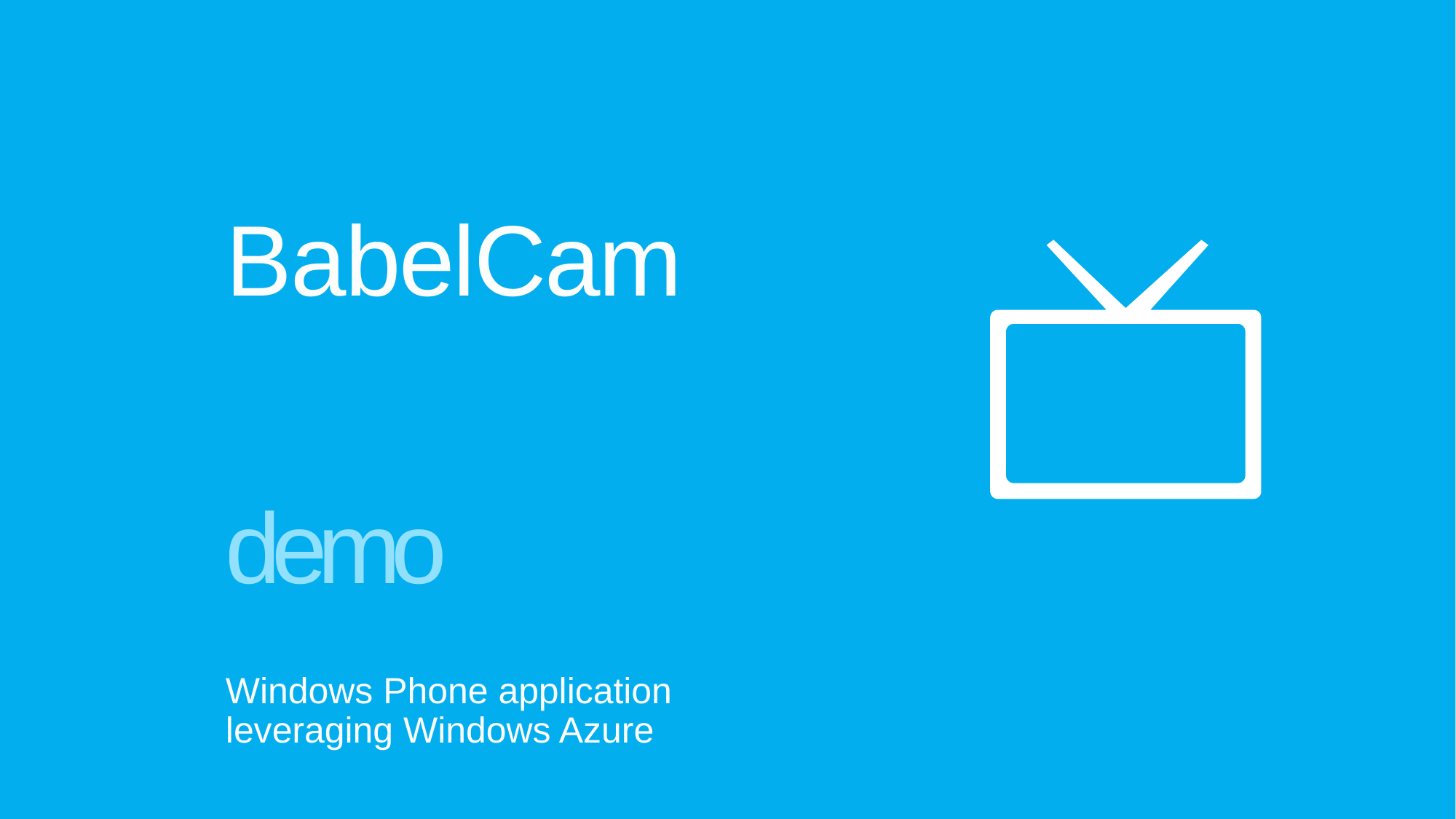

# BabelCam
demo
Windows Phone application leveraging Windows Azure